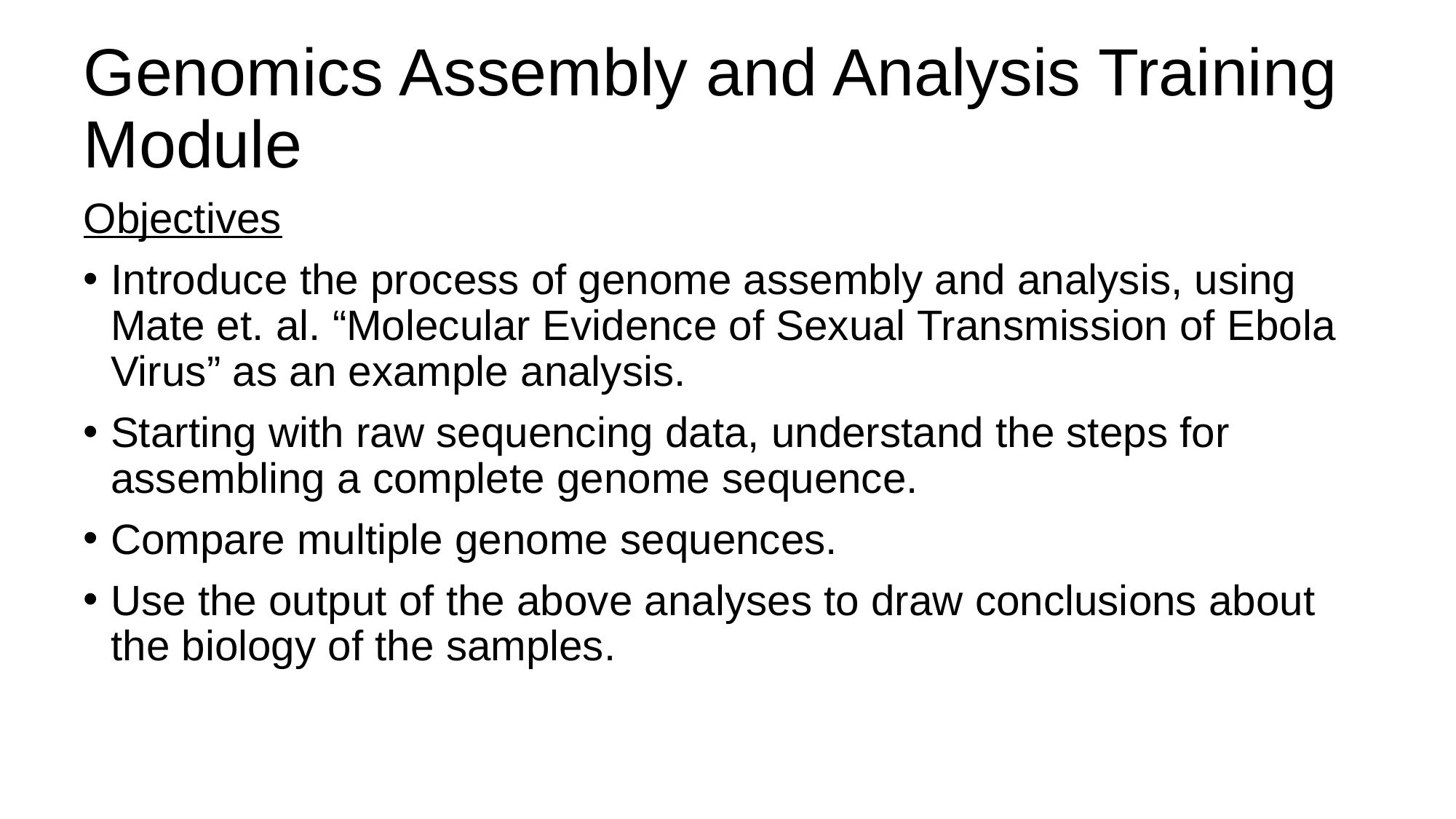

Genomics Assembly and Analysis Training Module
Objectives
Introduce the process of genome assembly and analysis, using Mate et. al. “Molecular Evidence of Sexual Transmission of Ebola Virus” as an example analysis.
Starting with raw sequencing data, understand the steps for assembling a complete genome sequence.
Compare multiple genome sequences.
Use the output of the above analyses to draw conclusions about the biology of the samples.